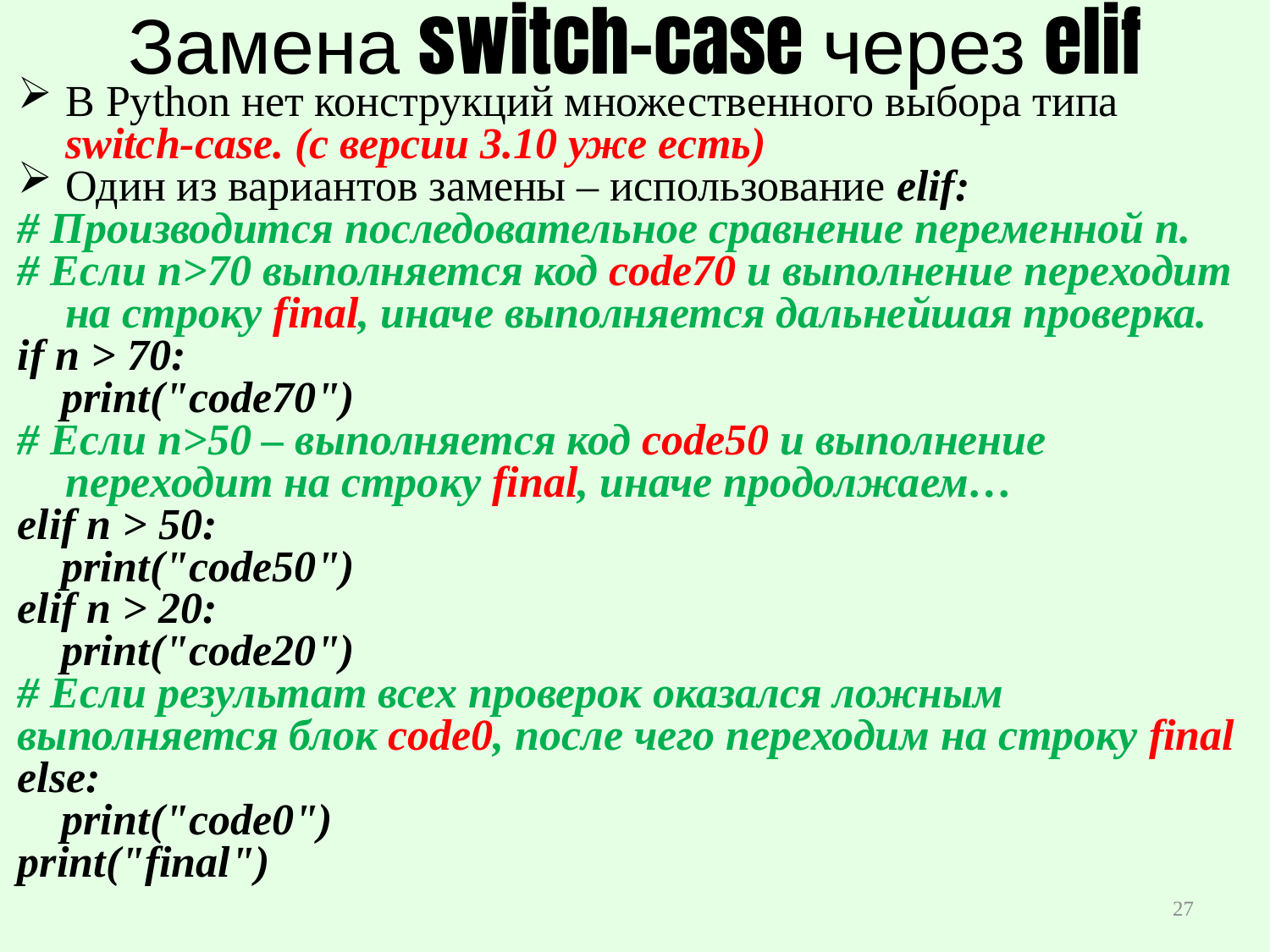

# Замена switch-case через elif
В Python нет конструкций множественного выбора типа switch-case. (с версии 3.10 уже есть)
Один из вариантов замены – использование elif:
# Производится последовательное сравнение переменной n.
# Если n>70 выполняется код code70 и выполнение переходит на строку final, иначе выполняется дальнейшая проверка.
if n > 70:
    print("code70")
# Если n>50 – выполняется код code50 и выполнение переходит на строку final, иначе продолжаем…
elif n > 50:
    print("code50")
elif n > 20:
    print("code20")
# Если результат всех проверок оказался ложным
выполняется блок code0, после чего переходим на строку final
else:
    print("code0")
print("final")

27